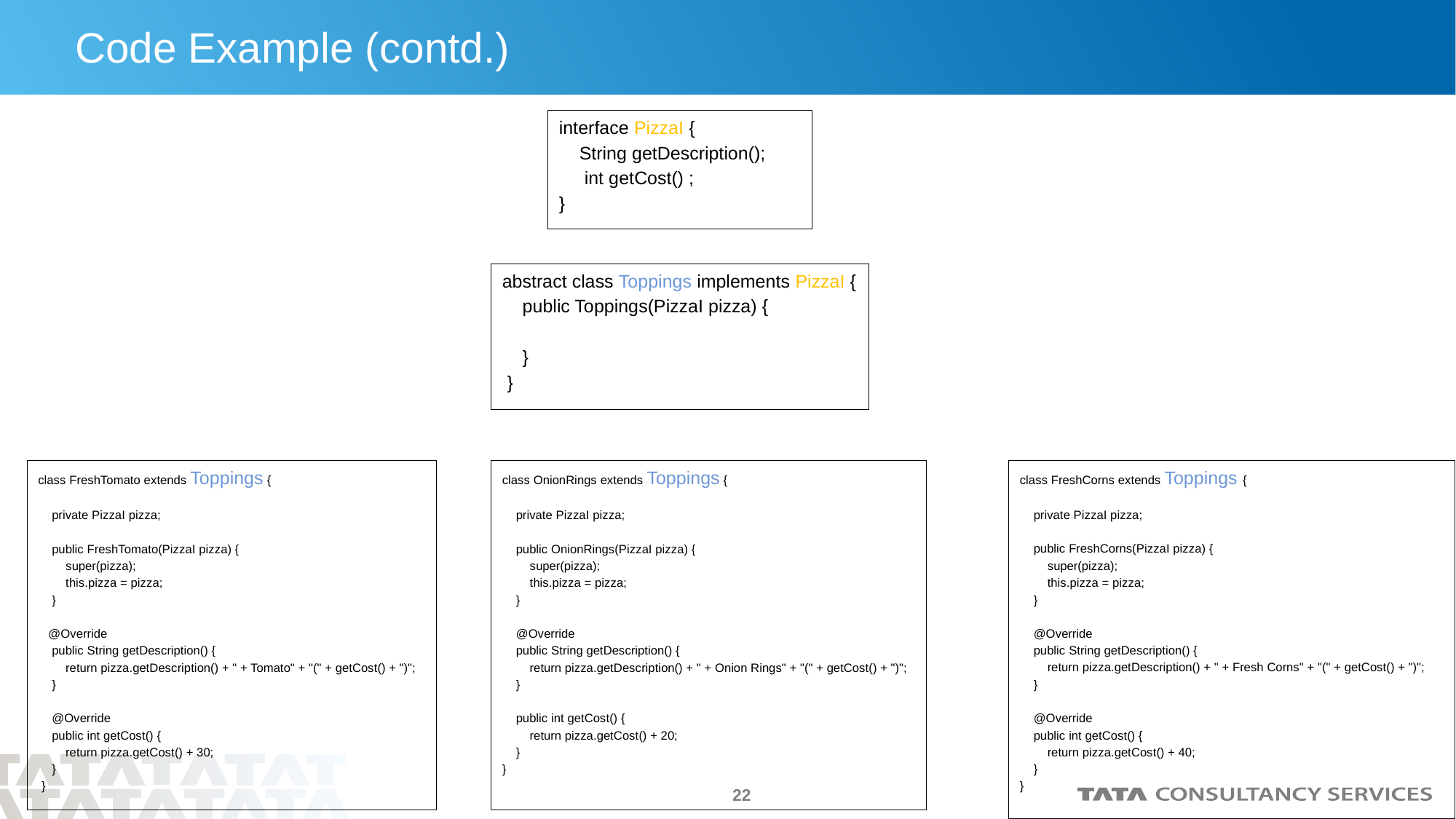

# Code Example (contd.)
interface PizzaI {
    String getDescription();
     int getCost() ;
}
abstract class Toppings implements PizzaI {
    public Toppings(PizzaI pizza) {

    }
 }
class FreshTomato extends Toppings {

    private PizzaI pizza;

    public FreshTomato(PizzaI pizza) {
        super(pizza);
        this.pizza = pizza;
    }

   @Override
    public String getDescription() {
        return pizza.getDescription() + " + Tomato" + "(" + getCost() + ")";
    }

    @Override
    public int getCost() {
        return pizza.getCost() + 30;
    }
 }
class OnionRings extends Toppings {

    private PizzaI pizza;

    public OnionRings(PizzaI pizza) {
        super(pizza);
        this.pizza = pizza;
    }

    @Override
    public String getDescription() {
        return pizza.getDescription() + " + Onion Rings" + "(" + getCost() + ")";
    }

    public int getCost() {
        return pizza.getCost() + 20;
    }
}
class FreshCorns extends Toppings {

    private PizzaI pizza;

    public FreshCorns(PizzaI pizza) {
        super(pizza);
        this.pizza = pizza;
    }

    @Override
    public String getDescription() {
        return pizza.getDescription() + " + Fresh Corns" + "(" + getCost() + ")";
    }

    @Override
    public int getCost() {
        return pizza.getCost() + 40;
    }
}